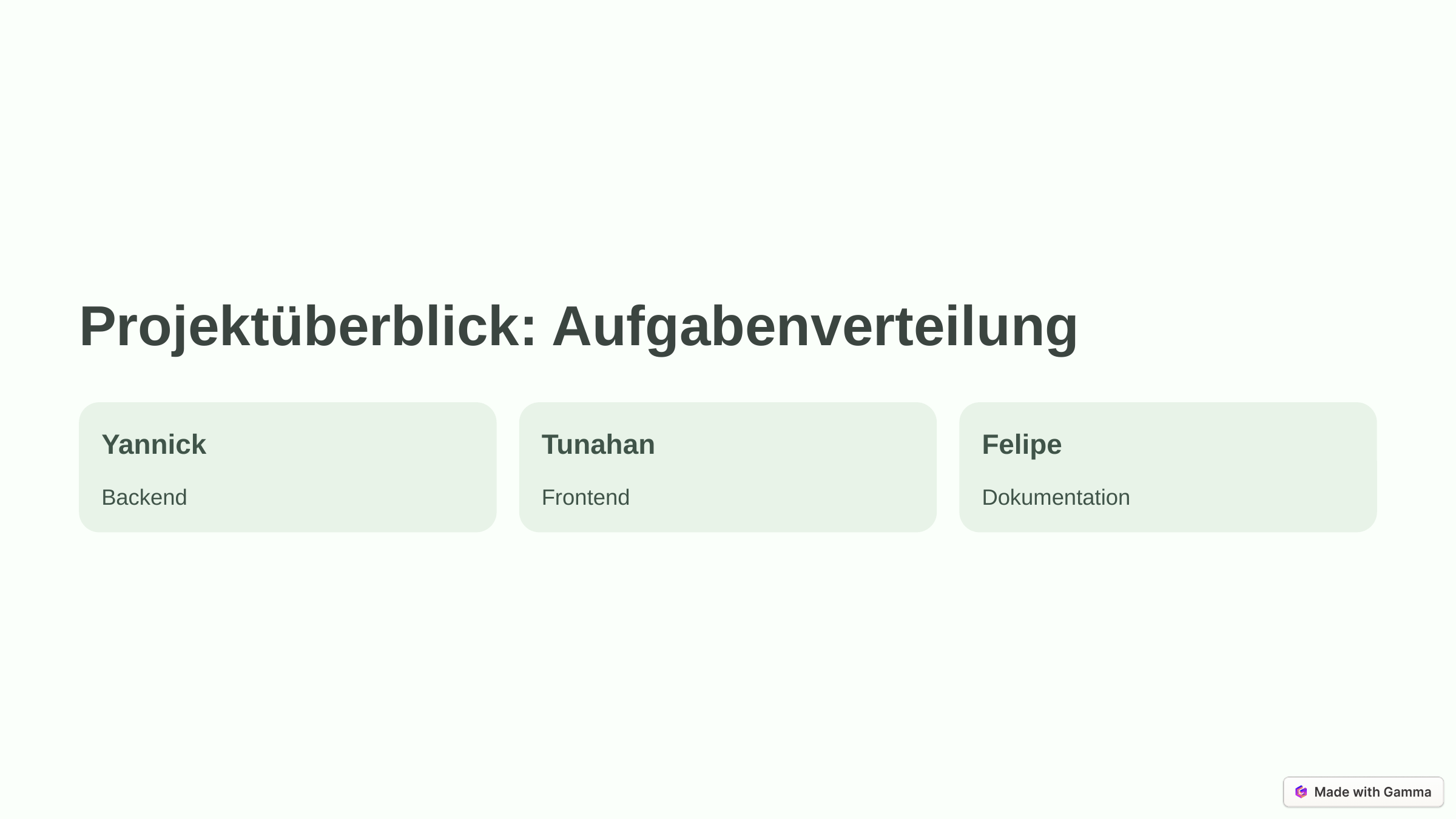

Projektüberblick: Aufgabenverteilung

Yannick
Tunahan
Felipe
Backend
Frontend
Dokumentation